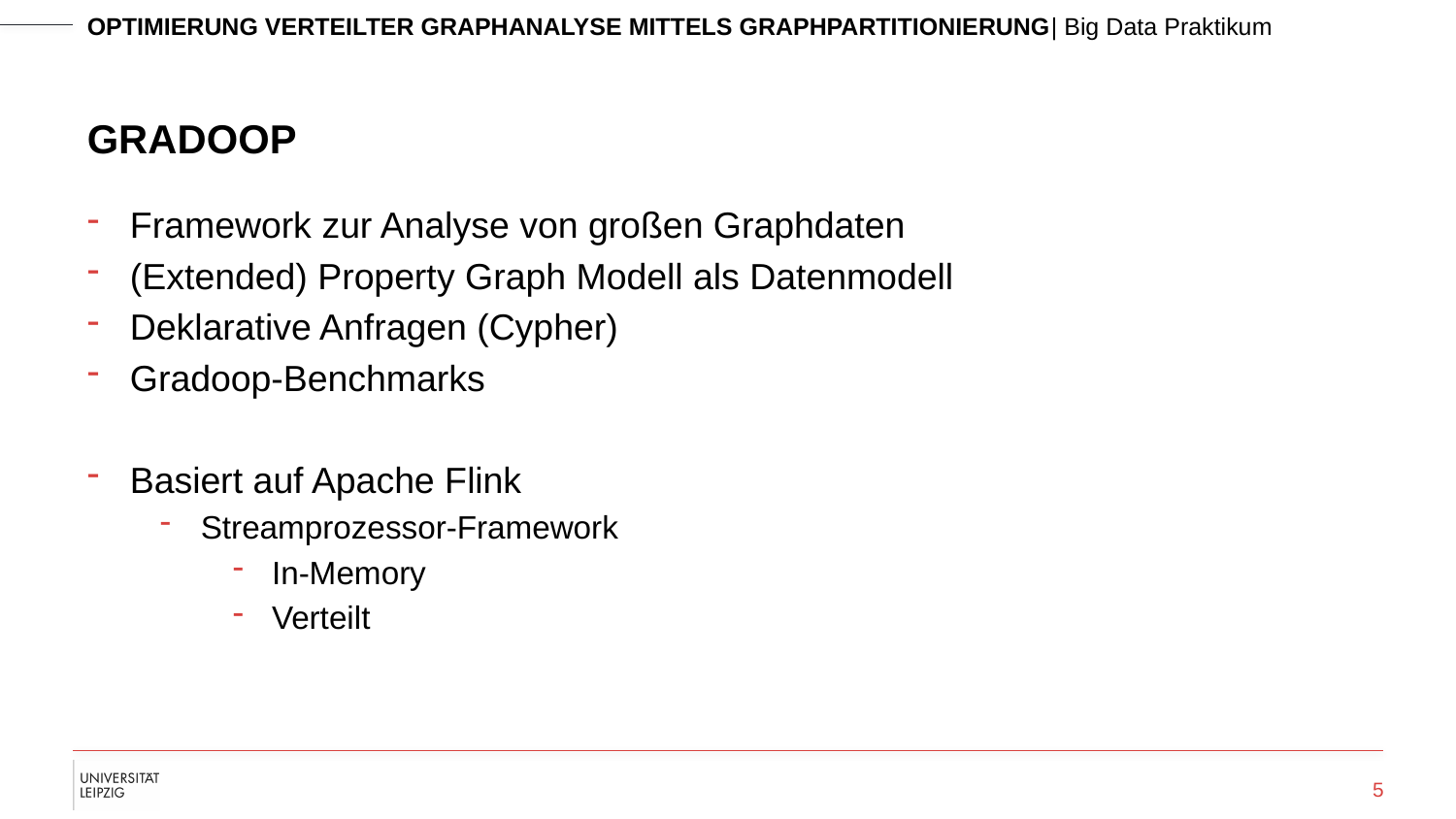

# GRADOOP
Framework zur Analyse von großen Graphdaten
(Extended) Property Graph Modell als Datenmodell
Deklarative Anfragen (Cypher)
Gradoop-Benchmarks

Basiert auf Apache Flink
Streamprozessor-Framework
In-Memory
Verteilt

5